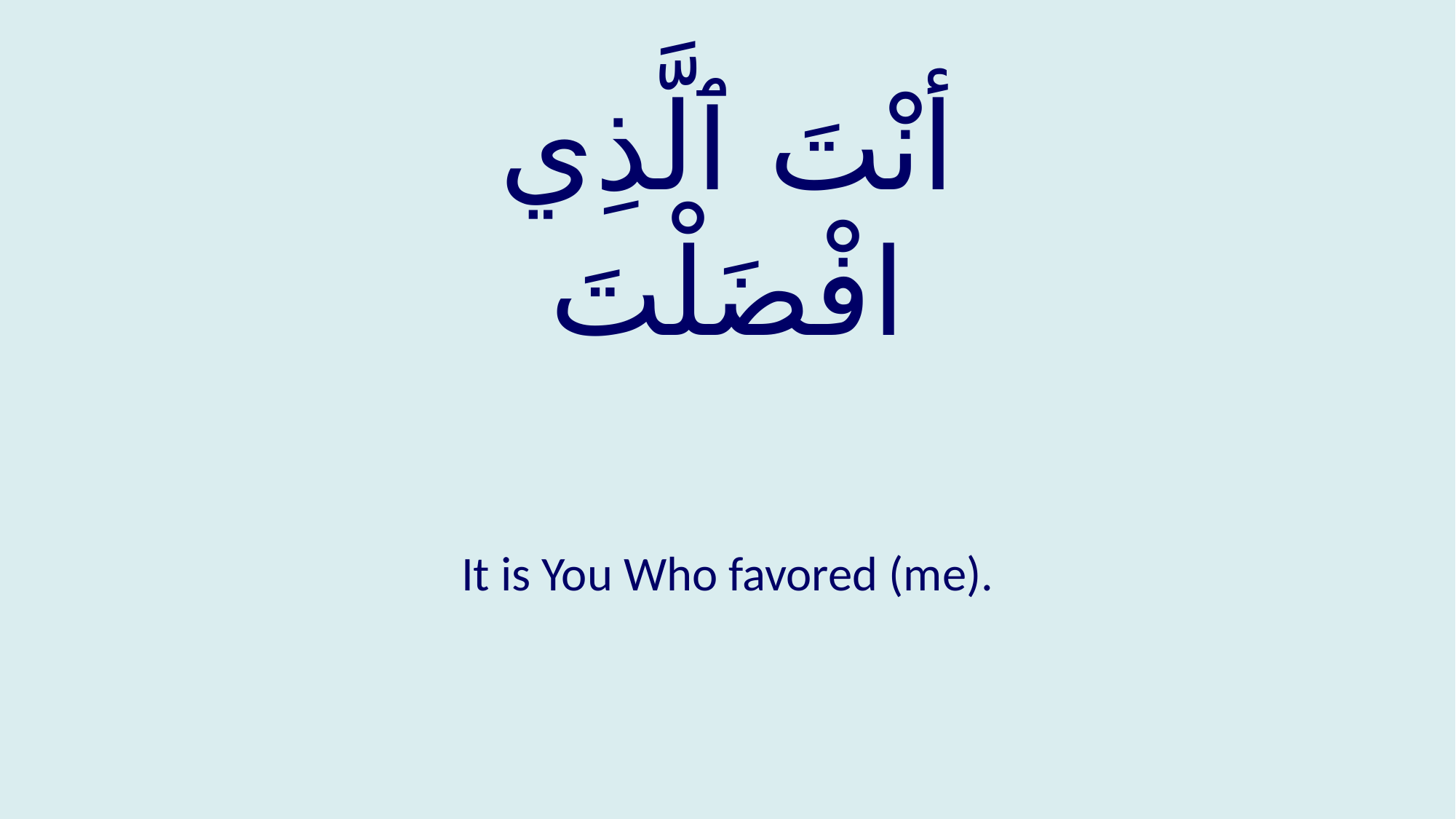

# أنْتَ ٱلَّذِي افْضَلْتَ
It is You Who favored (me).